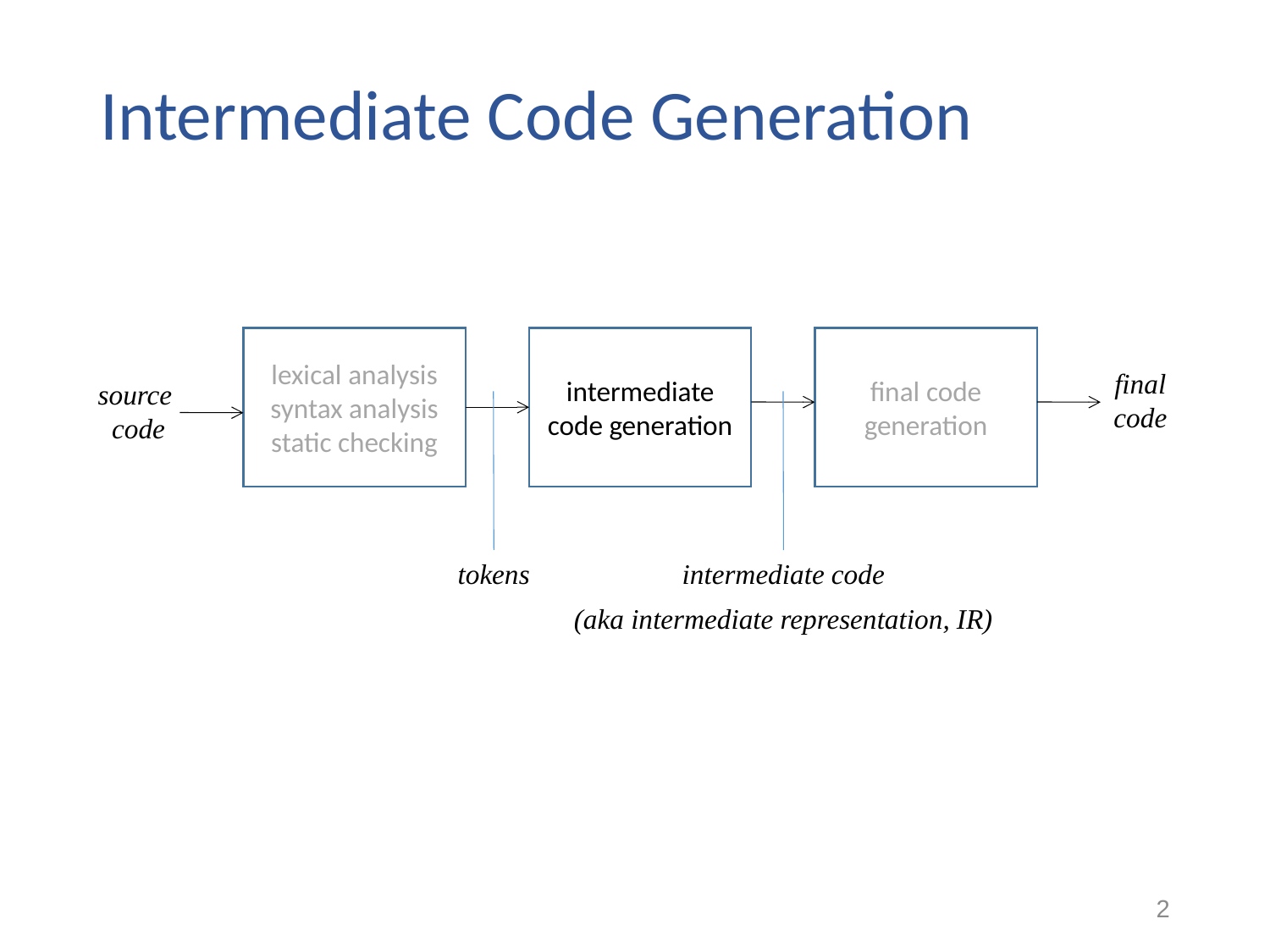

# Intermediate Code Generation
lexical analysis
syntax analysis
static checking
intermediate code generation
final code generation
final
code
source
code
tokens
intermediate code
(aka intermediate representation, IR)
2